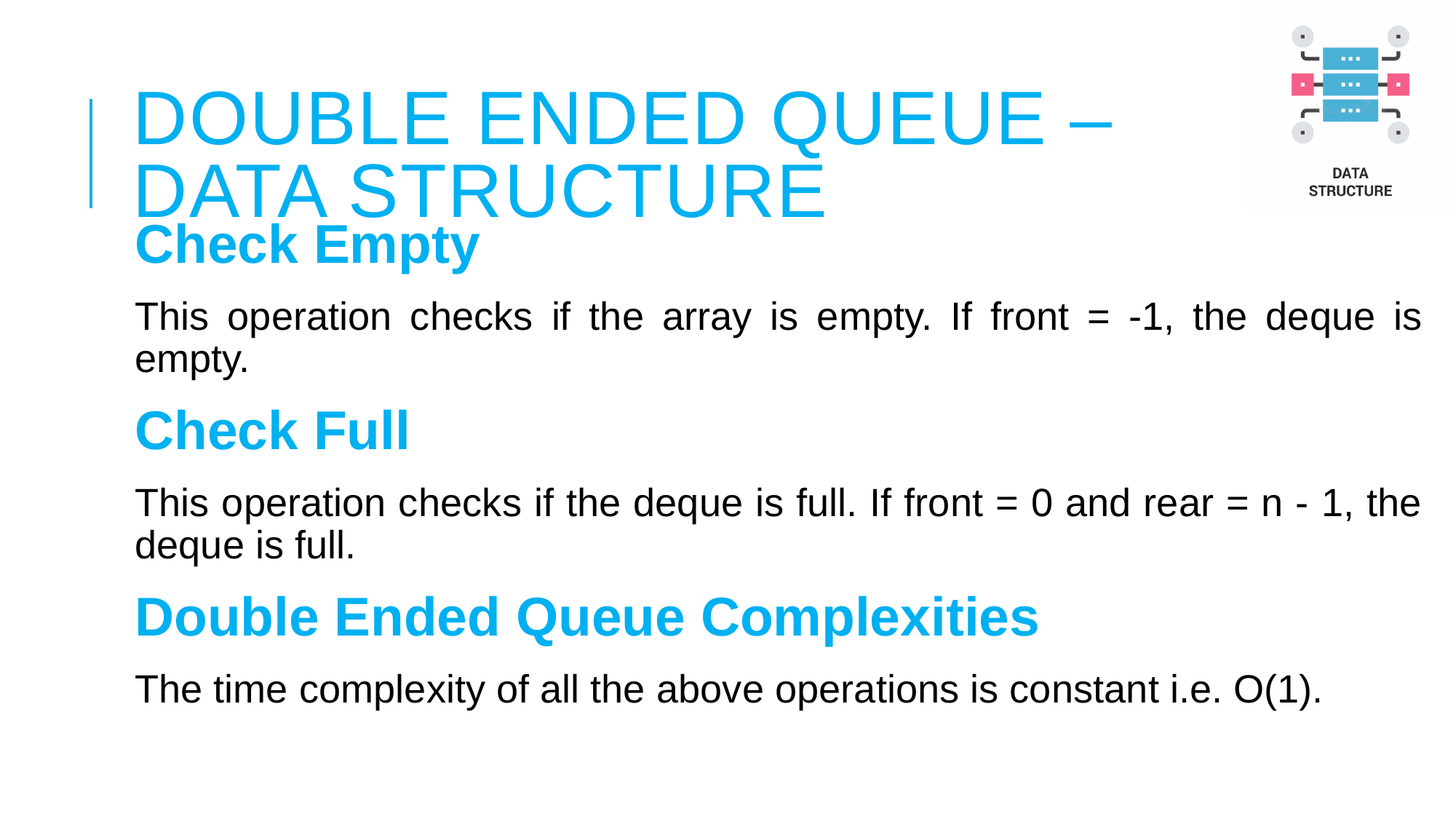

# DOUBLE ENDED Queue – DATA STRUCTURE
Check Empty
This operation checks if the array is empty. If front = -1, the deque is empty.
Check Full
This operation checks if the deque is full. If front = 0 and rear = n - 1, the deque is full.
Double Ended Queue Complexities
The time complexity of all the above operations is constant i.e. O(1).